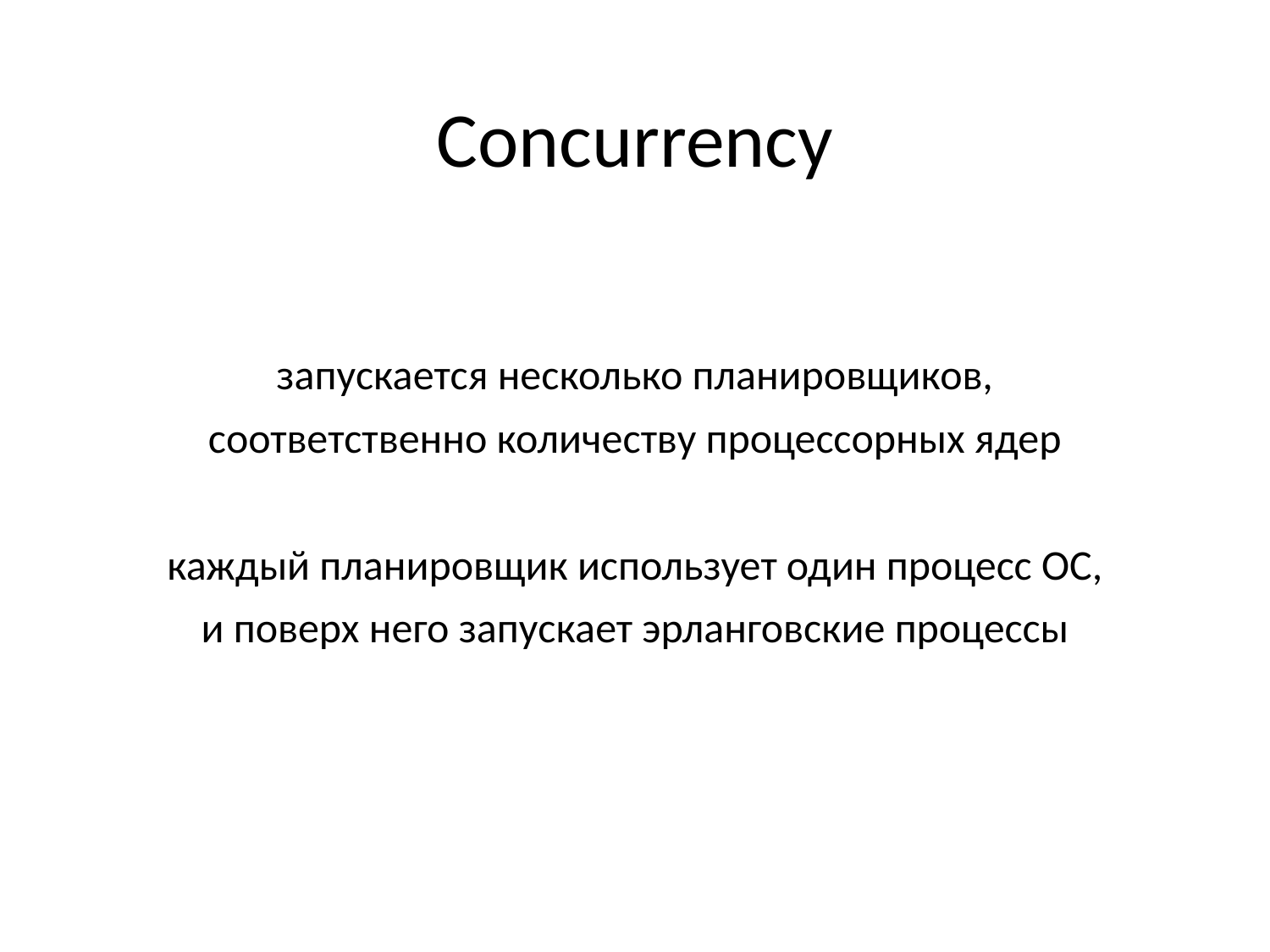

# Concurrency
запускается несколько планировщиков,
соответственно количеству процессорных ядер

каждый планировщик использует один процесс ОС,
и поверх него запускает эрланговские процессы